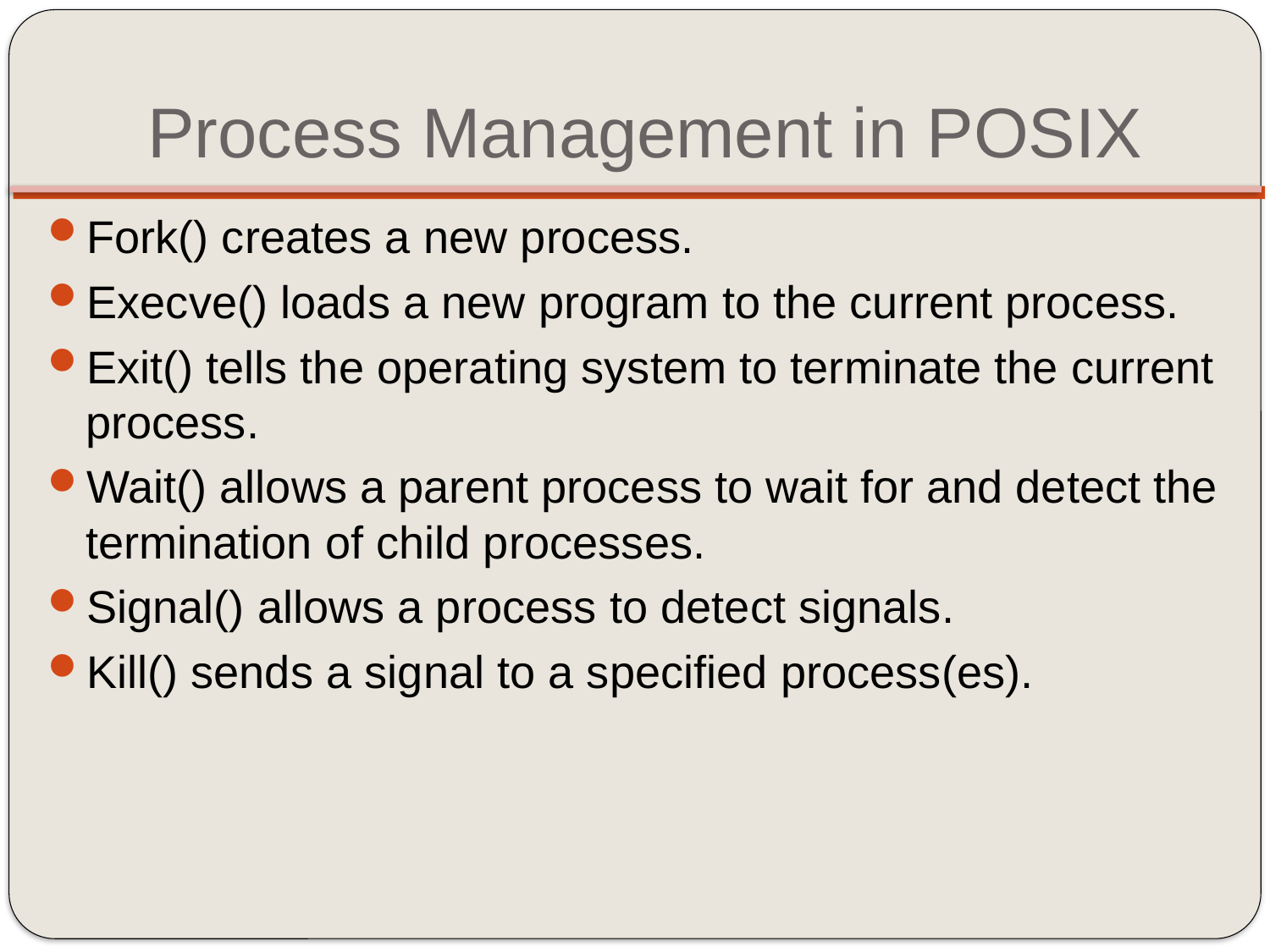

# Process Management in POSIX
Fork() creates a new process.
Execve() loads a new program to the current process.
Exit() tells the operating system to terminate the current process.
Wait() allows a parent process to wait for and detect the termination of child processes.
Signal() allows a process to detect signals.
Kill() sends a signal to a specified process(es).